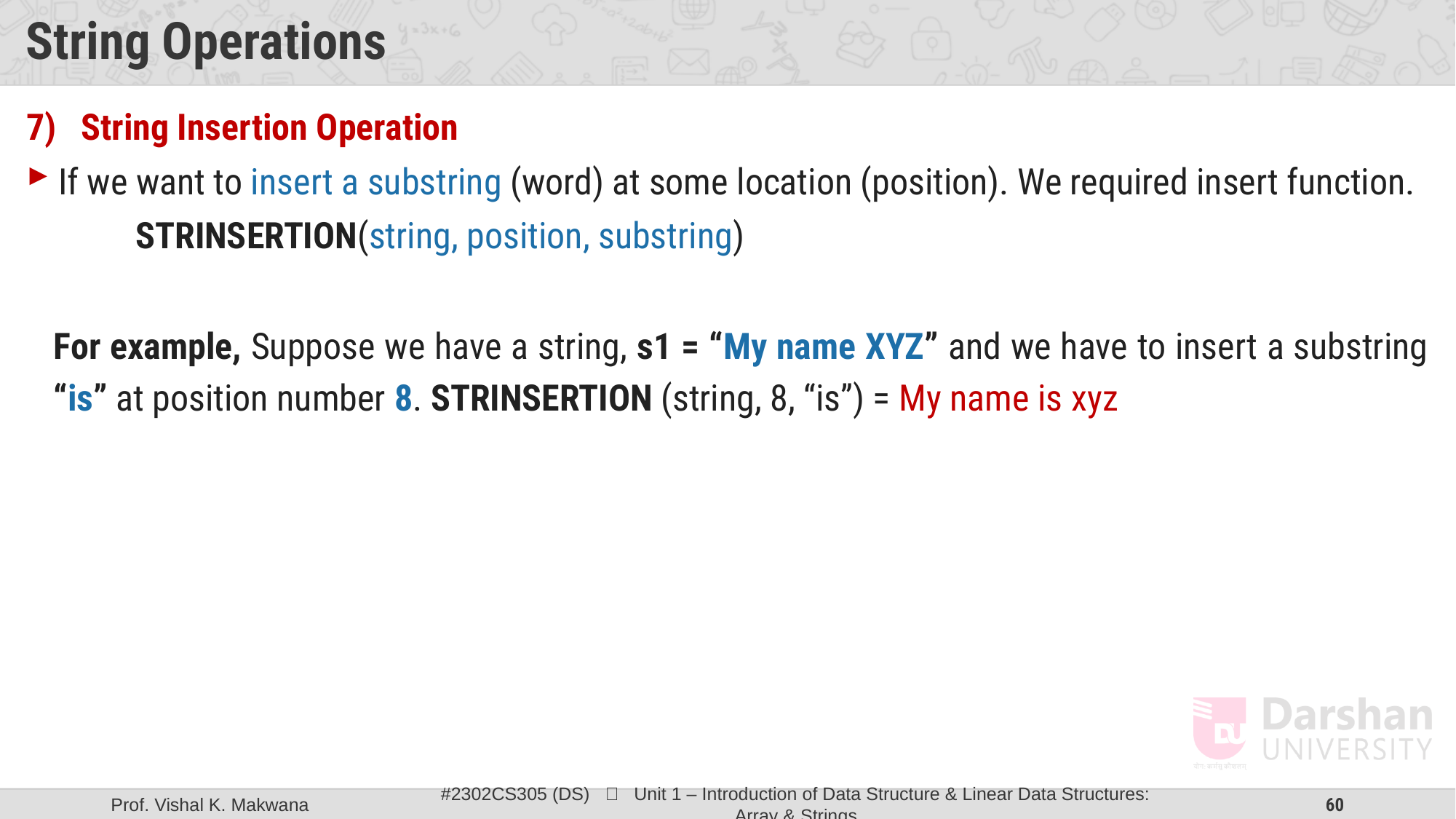

# String Operations
String Insertion Operation
If we want to insert a substring (word) at some location (position). We required insert function.
	STRINSERTION(string, position, substring)

For example, Suppose we have a string, s1 = “My name XYZ” and we have to insert a substring “is” at position number 8. STRINSERTION (string, 8, “is”) = My name is xyz